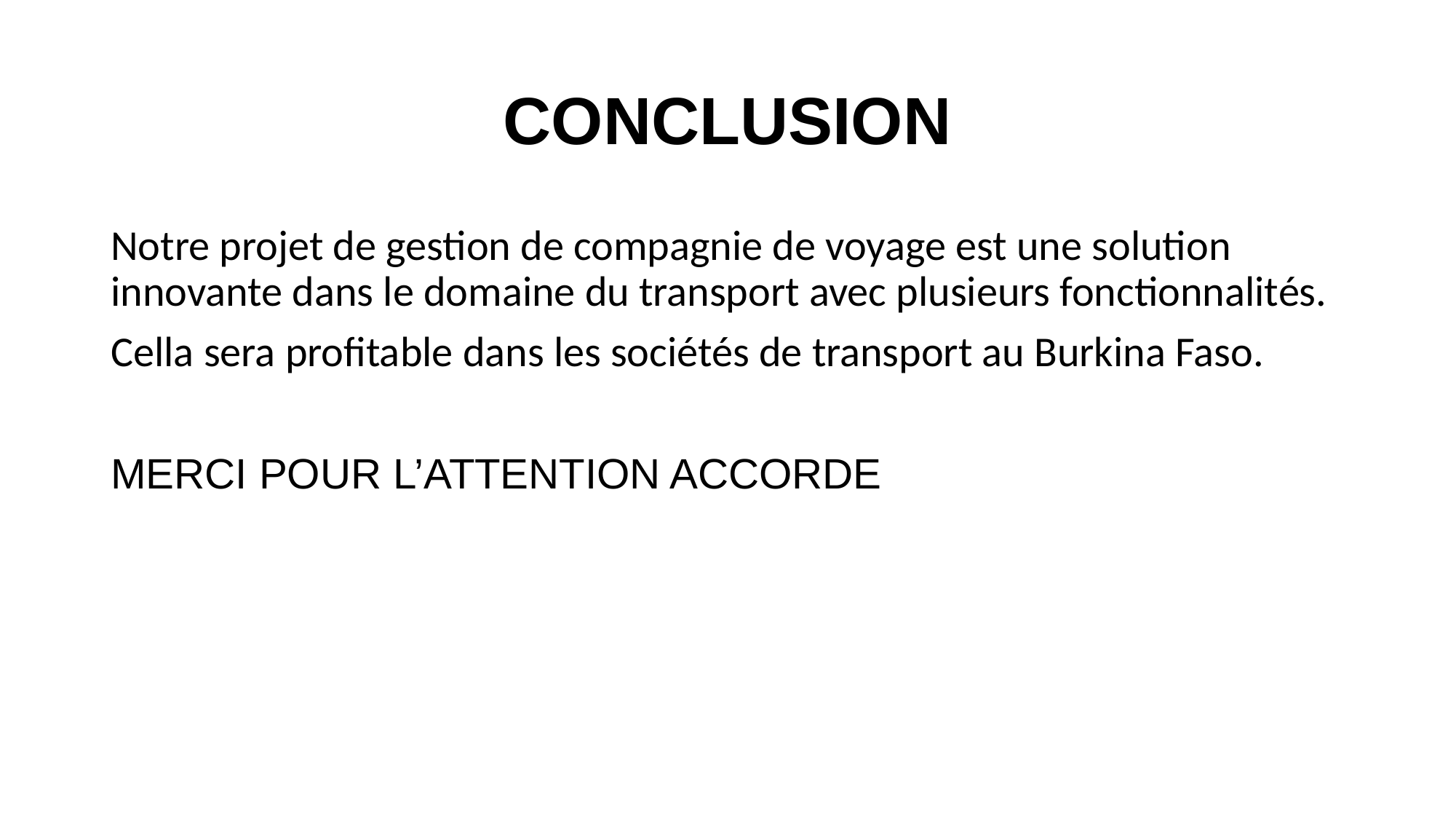

# CONCLUSION
Notre projet de gestion de compagnie de voyage est une solution innovante dans le domaine du transport avec plusieurs fonctionnalités.
Cella sera profitable dans les sociétés de transport au Burkina Faso.

MERCI POUR L’ATTENTION ACCORDE